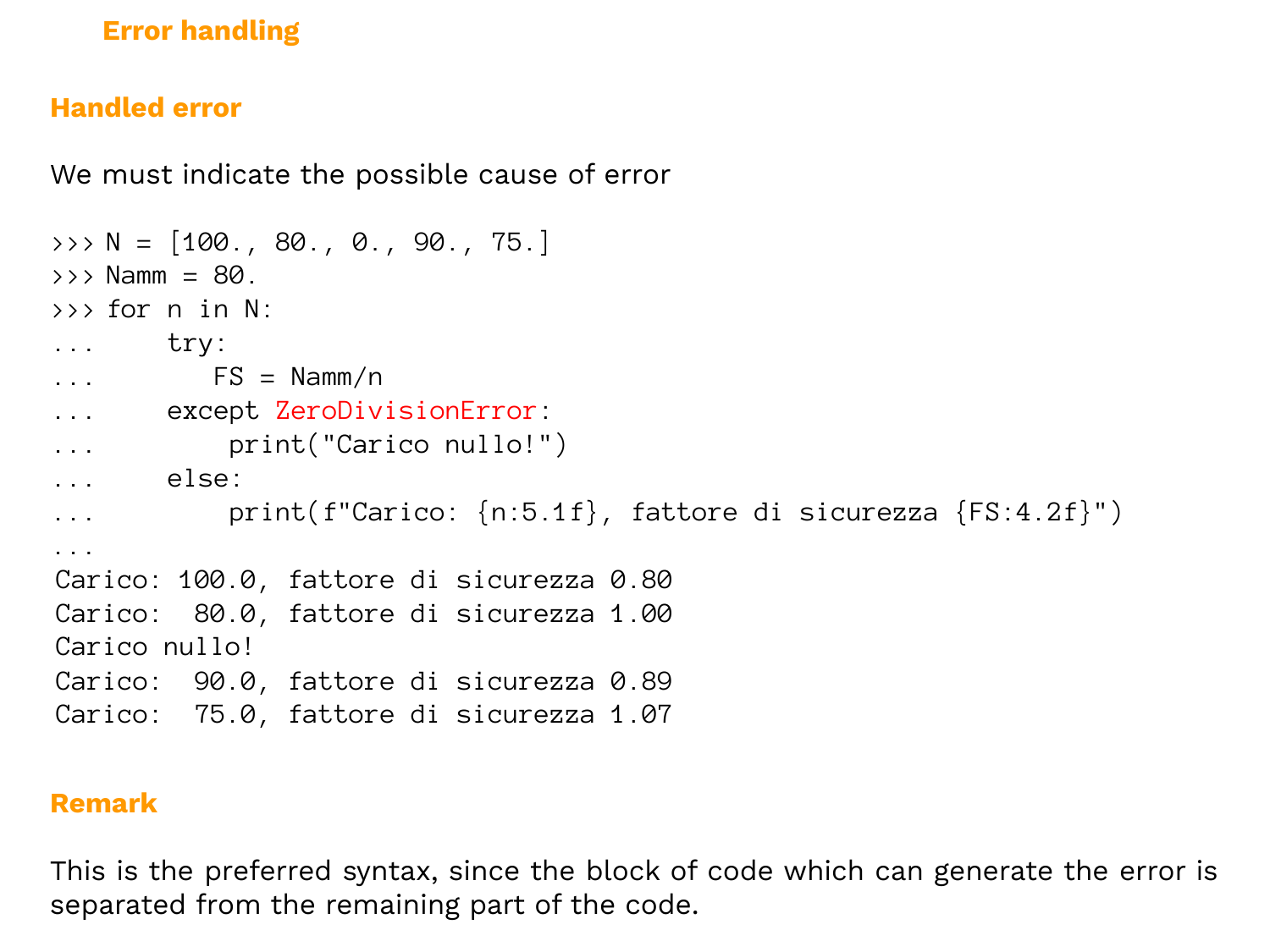

Error handling
Handled error

We must indicate the possible cause of error

>>>
>>>
>>>
...
...
...
...
...
...
...

N = [100., 80., 0., 90., 75.]
Namm = 80.
for n in N:
    try:
       FS = Namm/n
    except ZeroDivisionError:
        print("Carico nullo!")
    else:
        print(f"Carico: {n:5.1f}, fattore di sicurezza {FS:4.2f}")

Carico: 100.0, fattore di sicurezza 0.80
Carico:  80.0, fattore di sicurezza 1.00
Carico nullo!
Carico:  90.0, fattore di sicurezza 0.89
Carico:  75.0, fattore di sicurezza 1.07

Remark

This is the preferred syntax, since the block of code which can generate the error is separated from the remaining part of the code.